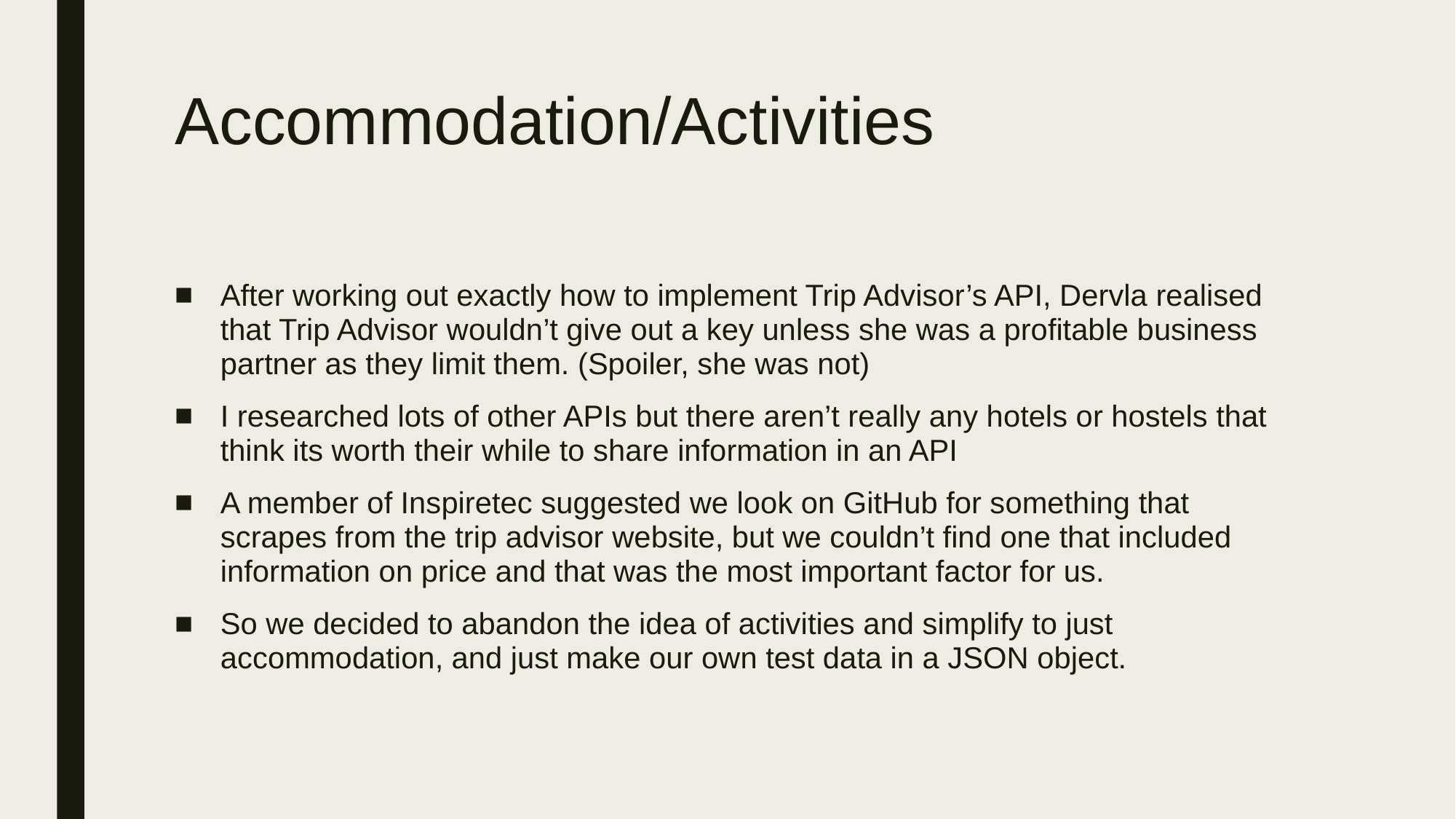

# Accommodation/Activities
After working out exactly how to implement Trip Advisor’s API, Dervla realised that Trip Advisor wouldn’t give out a key unless she was a profitable business partner as they limit them. (Spoiler, she was not)
I researched lots of other APIs but there aren’t really any hotels or hostels that think its worth their while to share information in an API
A member of Inspiretec suggested we look on GitHub for something that scrapes from the trip advisor website, but we couldn’t find one that included information on price and that was the most important factor for us.
So we decided to abandon the idea of activities and simplify to just accommodation, and just make our own test data in a JSON object.